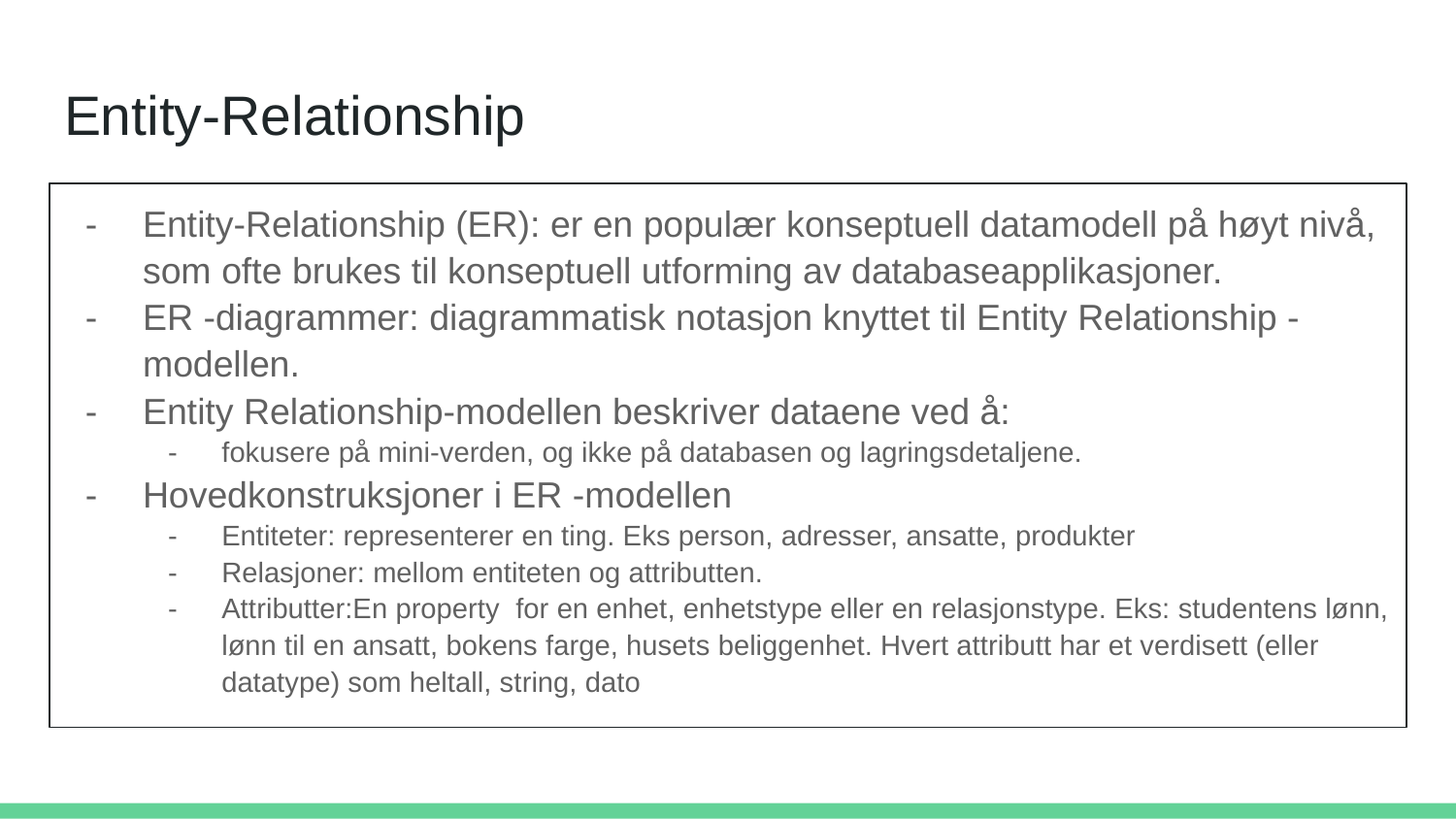

# Entity-Relationship

Entity-Relationship (ER): er en populær konseptuell datamodell på høyt nivå, som ofte brukes til konseptuell utforming av databaseapplikasjoner.
ER -diagrammer: diagrammatisk notasjon knyttet til Entity Relationship - modellen.
Entity Relationship-modellen beskriver dataene ved å:
fokusere på mini-verden, og ikke på databasen og lagringsdetaljene.
Hovedkonstruksjoner i ER -modellen
Entiteter: representerer en ting. Eks person, adresser, ansatte, produkter
Relasjoner: mellom entiteten og attributten.
Attributter:En property  for en enhet, enhetstype eller en relasjonstype. Eks: studentens lønn, lønn til en ansatt, bokens farge, husets beliggenhet. Hvert attributt har et verdisett (eller datatype) som heltall, string, dato